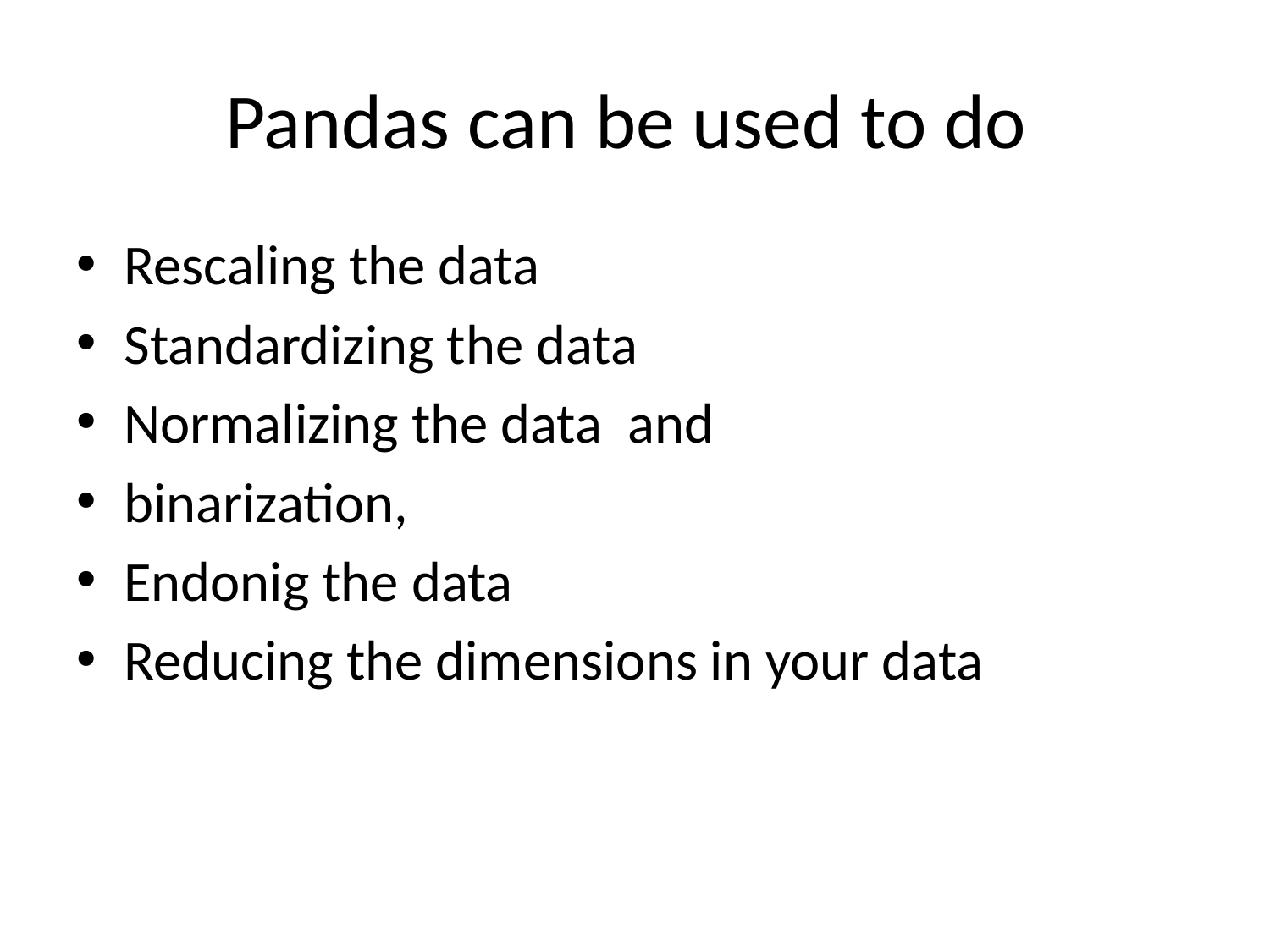

# Pandas can be used to do
Rescaling the data
Standardizing the data
Normalizing the data  and
binarization,
Endonig the data
Reducing the dimensions in your data